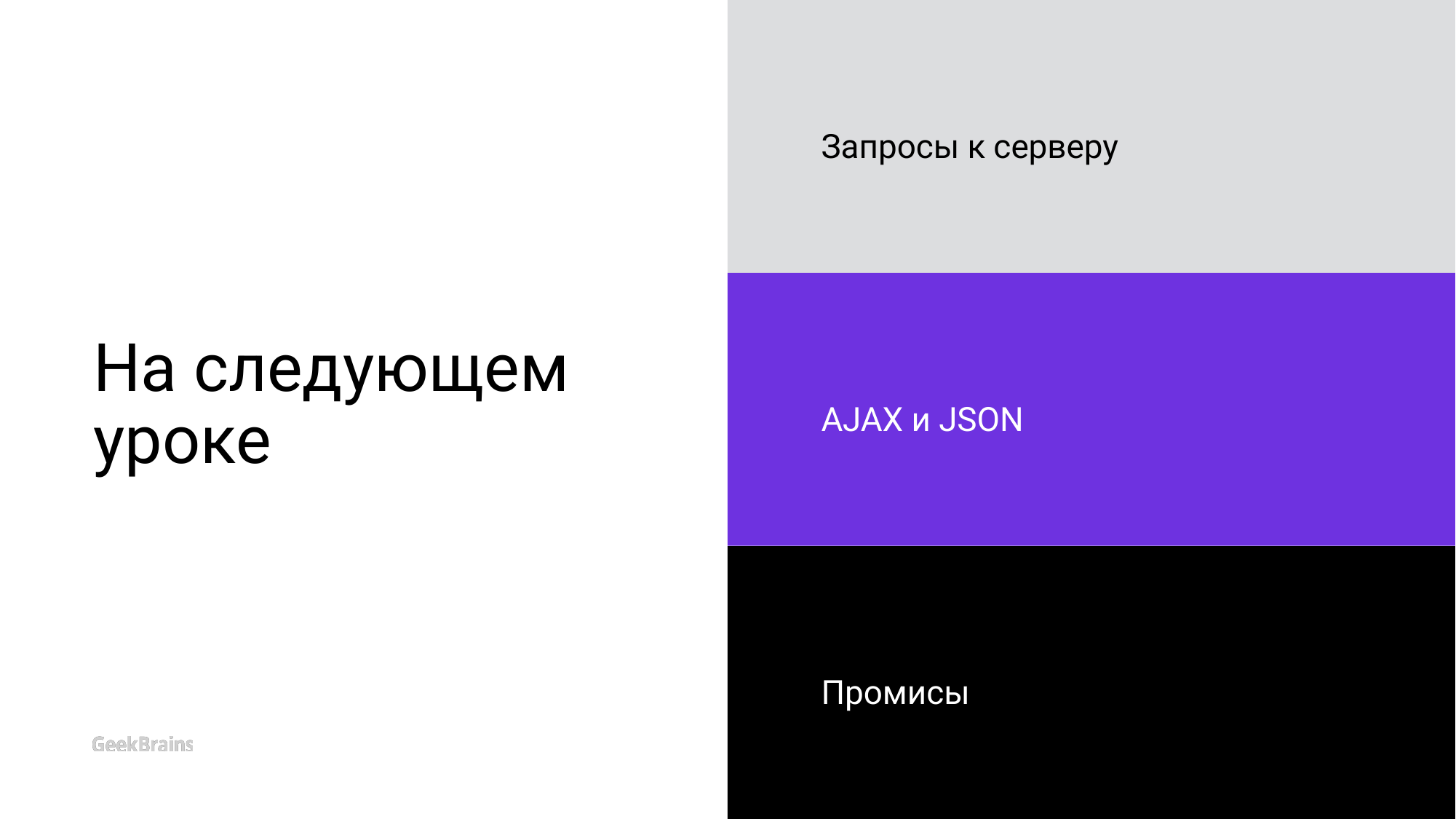

# На следующем уроке
Запросы к серверу
AJAX и JSON
Промисы